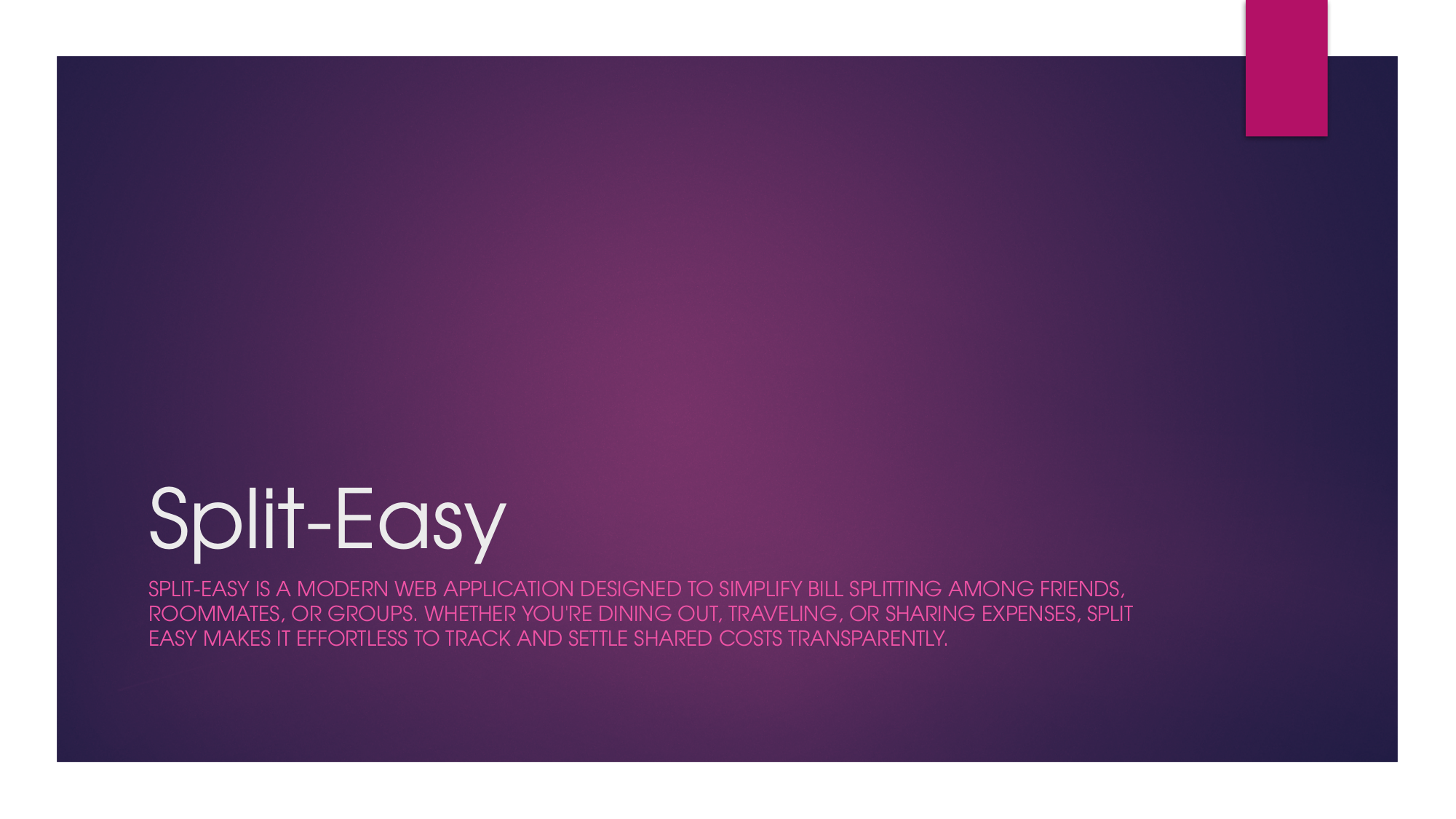

# Split-Easy
Split-Easy is a modern web application designed to simplify bill splitting among friends, roommates, or groups. Whether you're dining out, traveling, or sharing expenses, Split Easy makes it effortless to track and settle shared costs transparently.